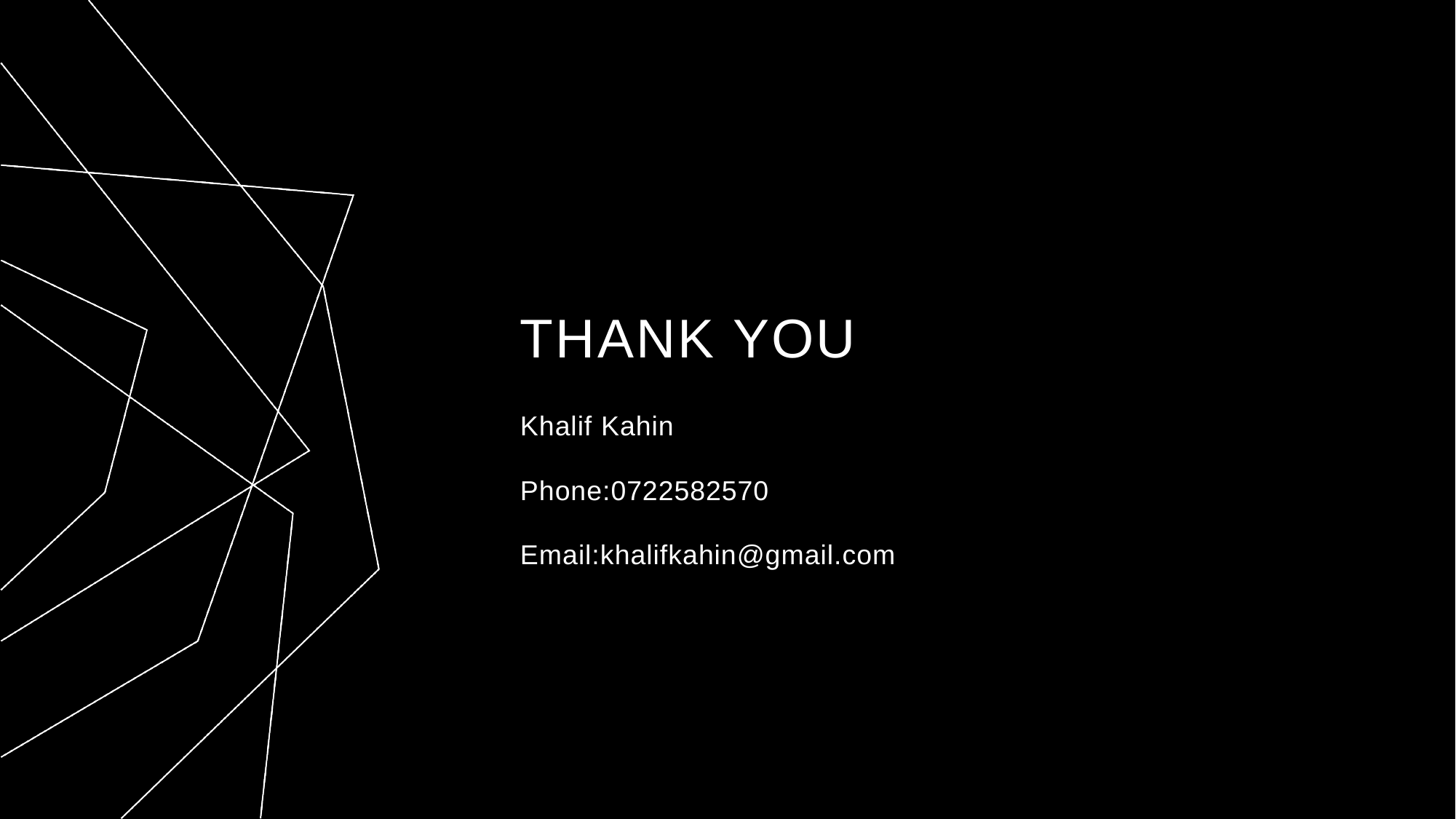

# THANK YOU
Khalif Kahin
Phone:0722582570
Email:khalifkahin@gmail.com
19